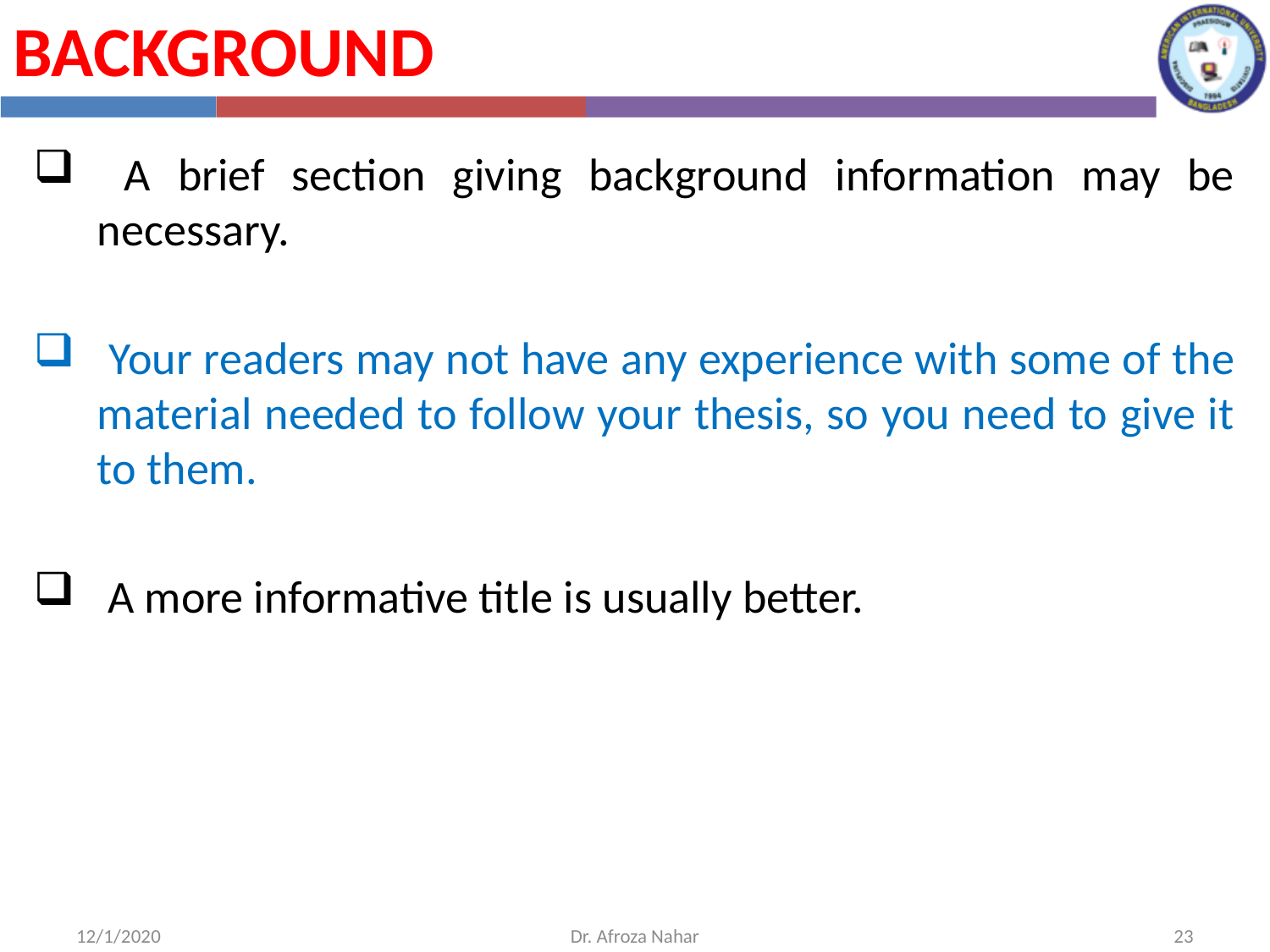

Background
 A brief section giving background information may be necessary.

 Your readers may not have any experience with some of the material needed to follow your thesis, so you need to give it to them.

 A more informative title is usually better.

12/1/2020
Dr. Afroza Nahar
23